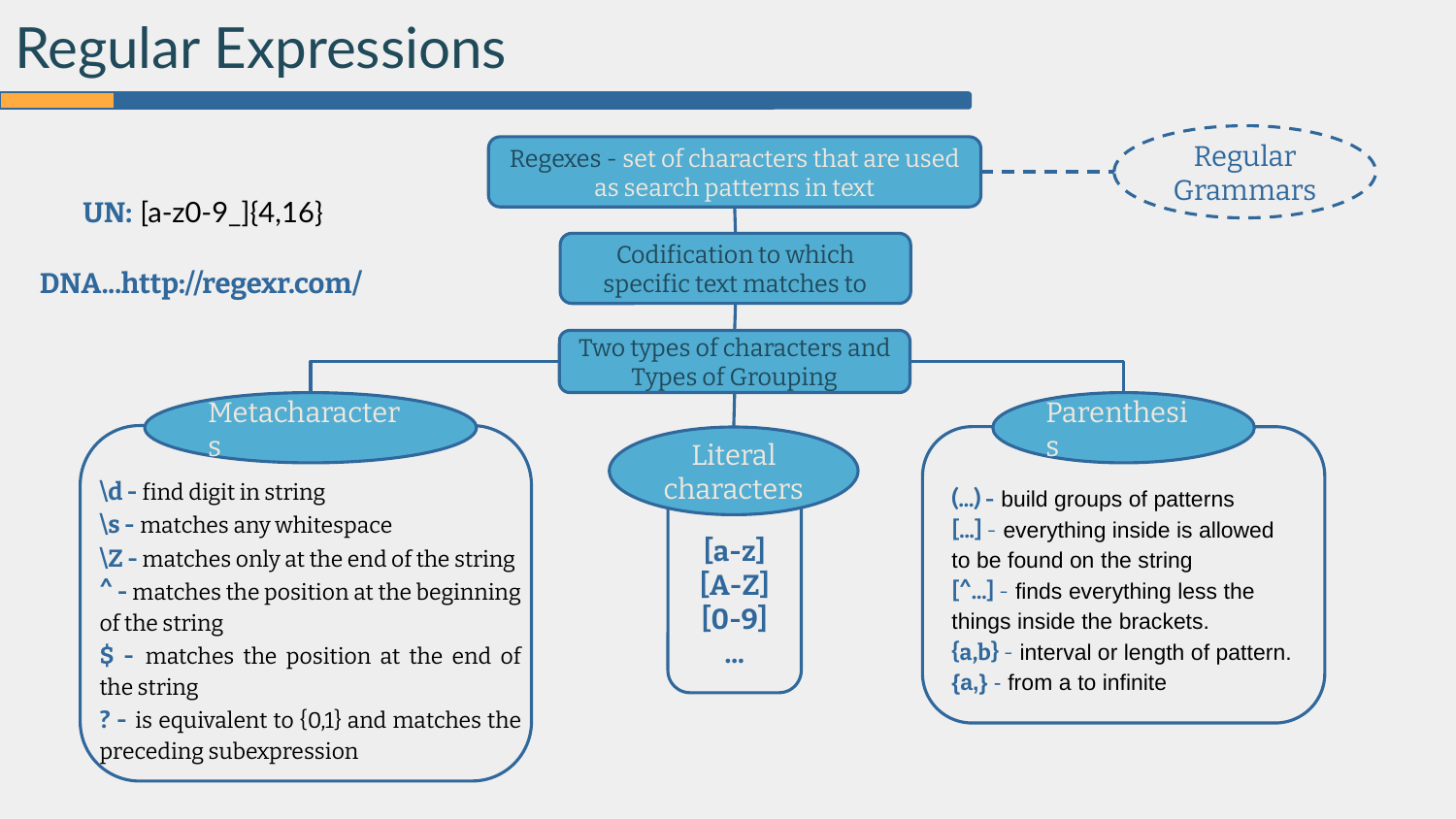

Regular Expressions

Regular Grammars
Regexes - set of characters that are used as search patterns in text
UN: [a-z0-9_]{4,16}
Codification to which specific text matches to
DNA...http://regexr.com/
Two types of characters and Types of Grouping
Metacharacters
Parenthesis

(...) - build groups of patterns
[...] - everything inside is allowed to be found on the string
[^...] - finds everything less the things inside the brackets.
{a,b} - interval or length of pattern.
{a,} - from a to infinite
Literal
characters
\d - find digit in string
\s - matches any whitespace
\Z - matches only at the end of the string
^ - matches the position at the beginning of the string
$ - matches the position at the end of the string
? - is equivalent to {0,1} and matches the preceding subexpression

[a-z]
[A-Z]
[0-9]
...